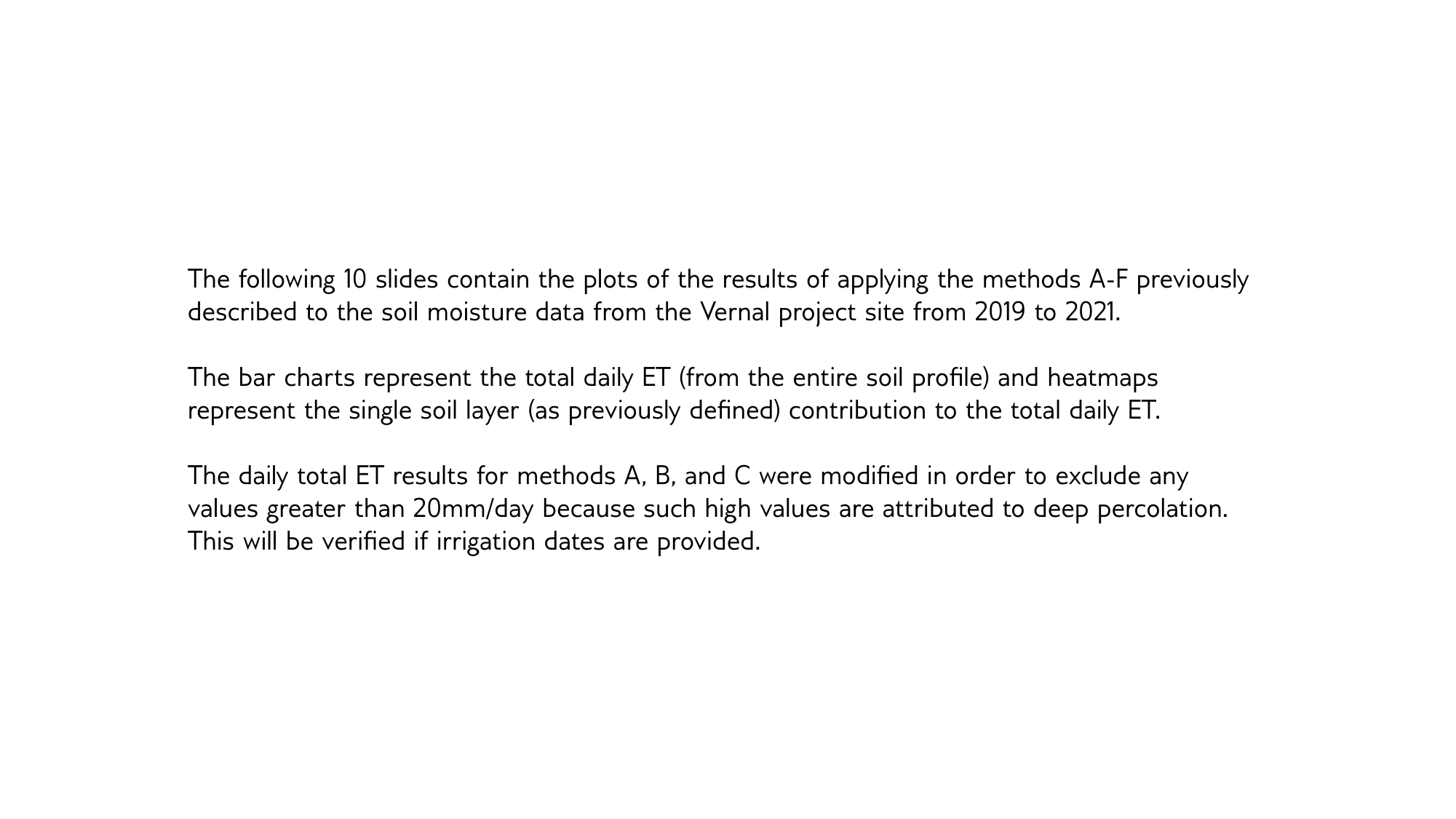

The following 10 slides contain the plots of the results of applying the methods A-F previously described to the soil moisture data from the Vernal project site from 2019 to 2021.

The bar charts represent the total daily ET (from the entire soil profile) and heatmaps represent the single soil layer (as previously defined) contribution to the total daily ET.

The daily total ET results for methods A, B, and C were modified in order to exclude any values greater than 20mm/day because such high values are attributed to deep percolation. This will be verified if irrigation dates are provided.